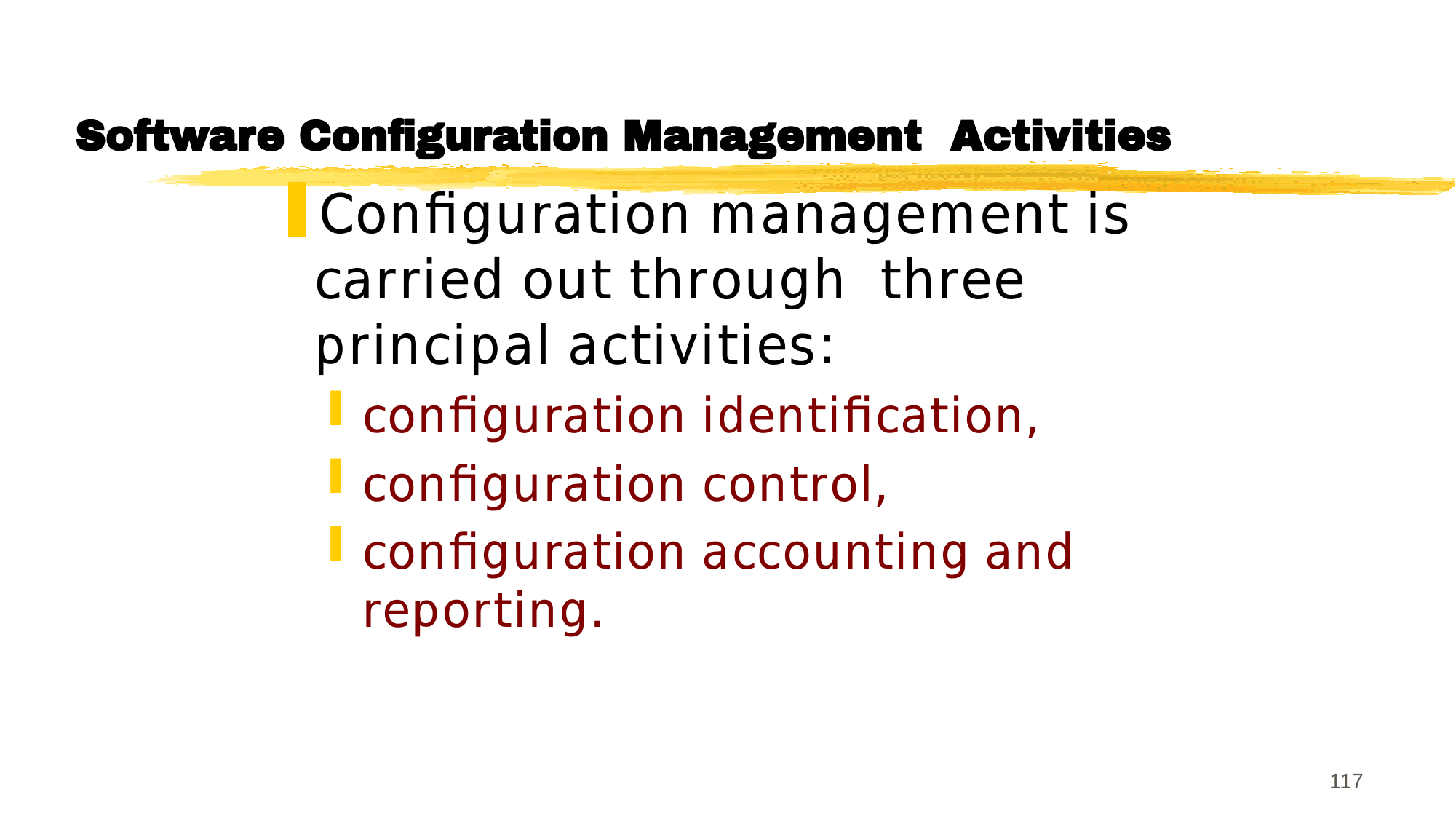

# Software Configuration Management  Activities
Configuration management is carried out through  three principal activities:
configuration identification,
configuration control,
configuration accounting and reporting.
117